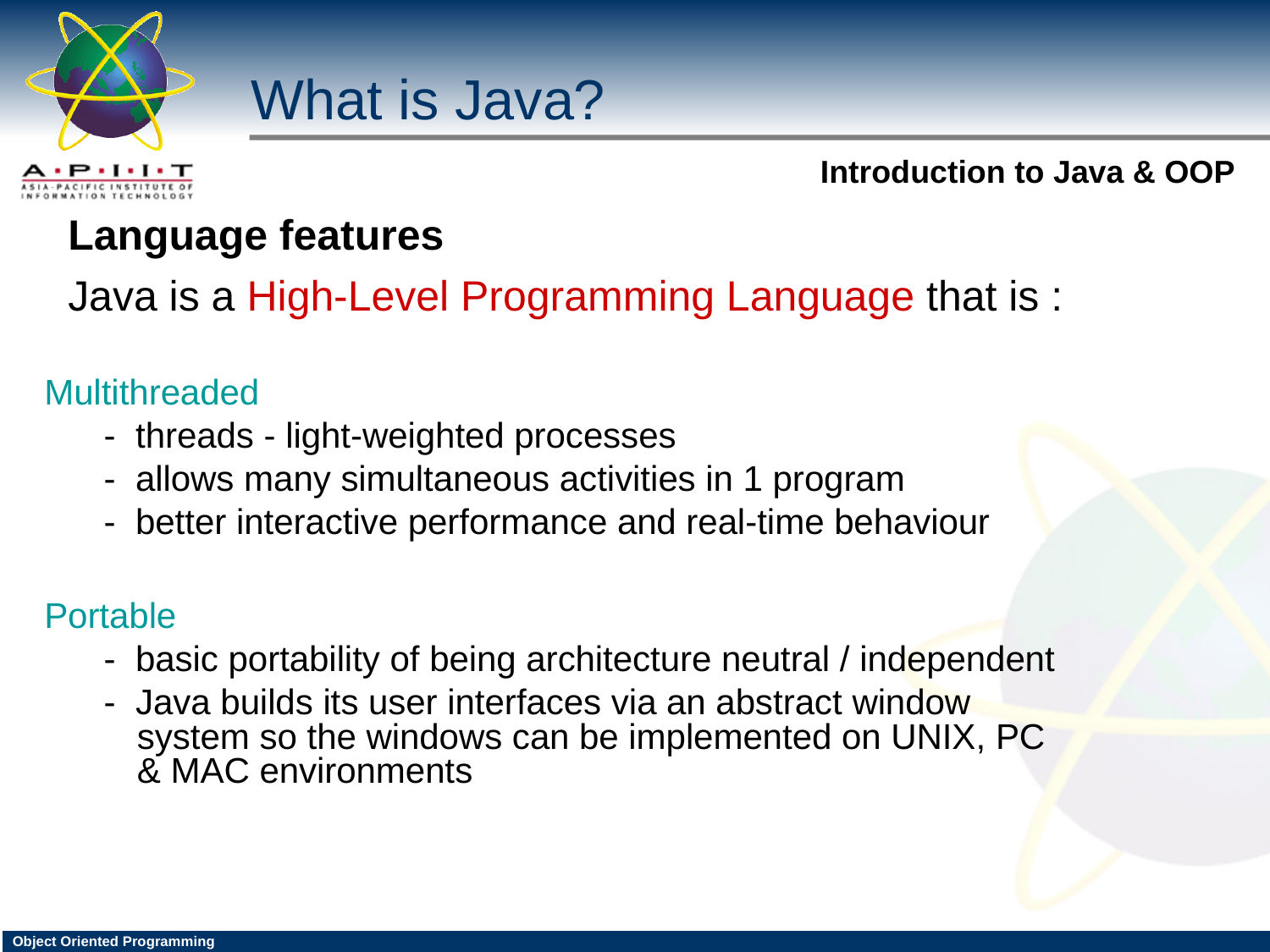

What is Java?
Language features
Java is a High-Level Programming Language that is :
Multithreaded
      -  threads - light-weighted processes
      -  allows many simultaneous activities in 1 program
      -  better interactive performance and real-time behaviour

Portable
      -  basic portability of being architecture neutral / independent
      -  Java builds its user interfaces via an abstract window
     system so the windows can be implemented on UNIX, PC
     & MAC environments